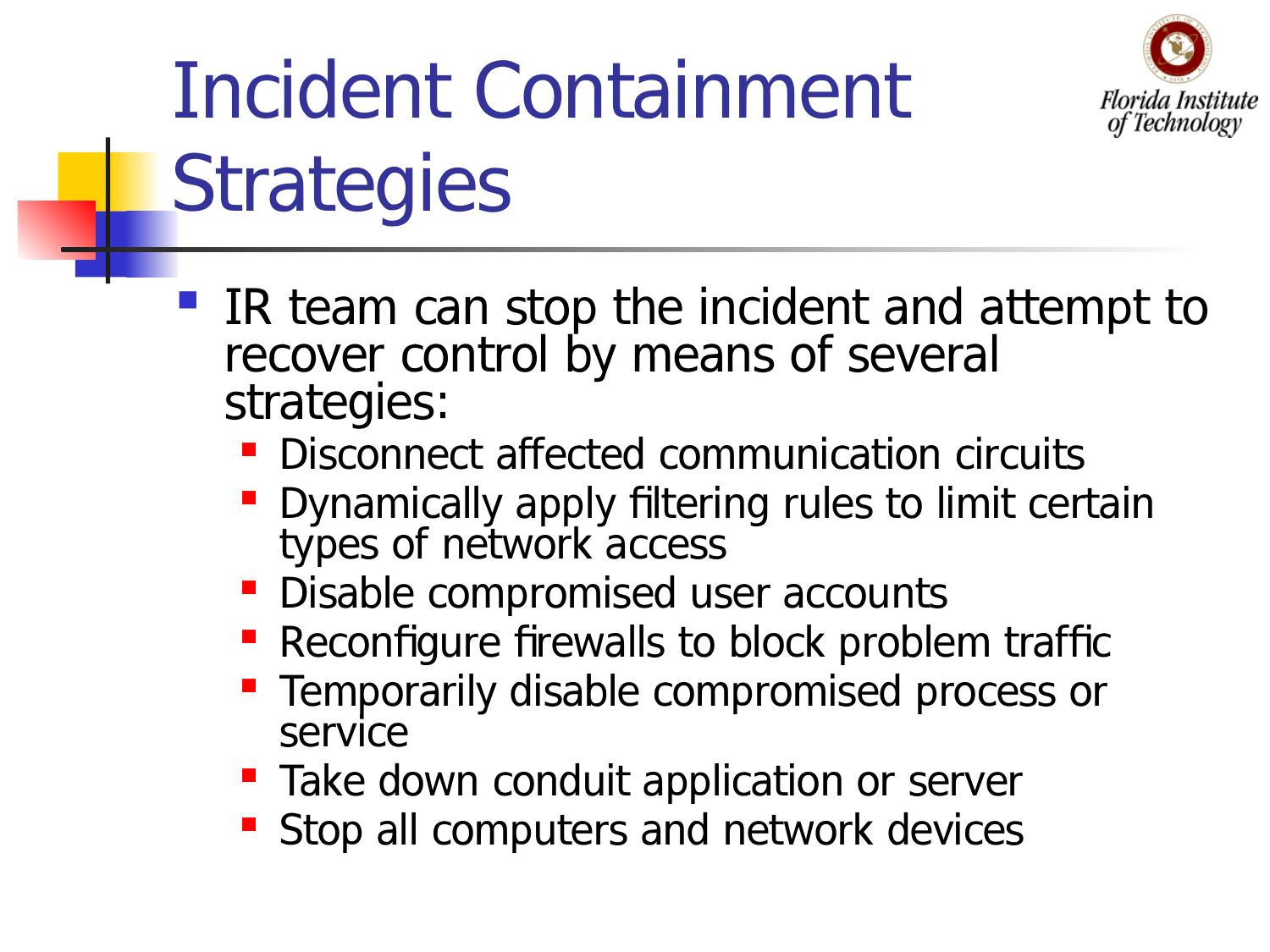

# Incident Containment Strategies
IR team can stop the incident and attempt to recover control by means of several strategies:
Disconnect affected communication circuits
Dynamically apply filtering rules to limit certain types of network access
Disable compromised user accounts
Reconfigure firewalls to block problem traffic
Temporarily disable compromised process or service
Take down conduit application or server
Stop all computers and network devices